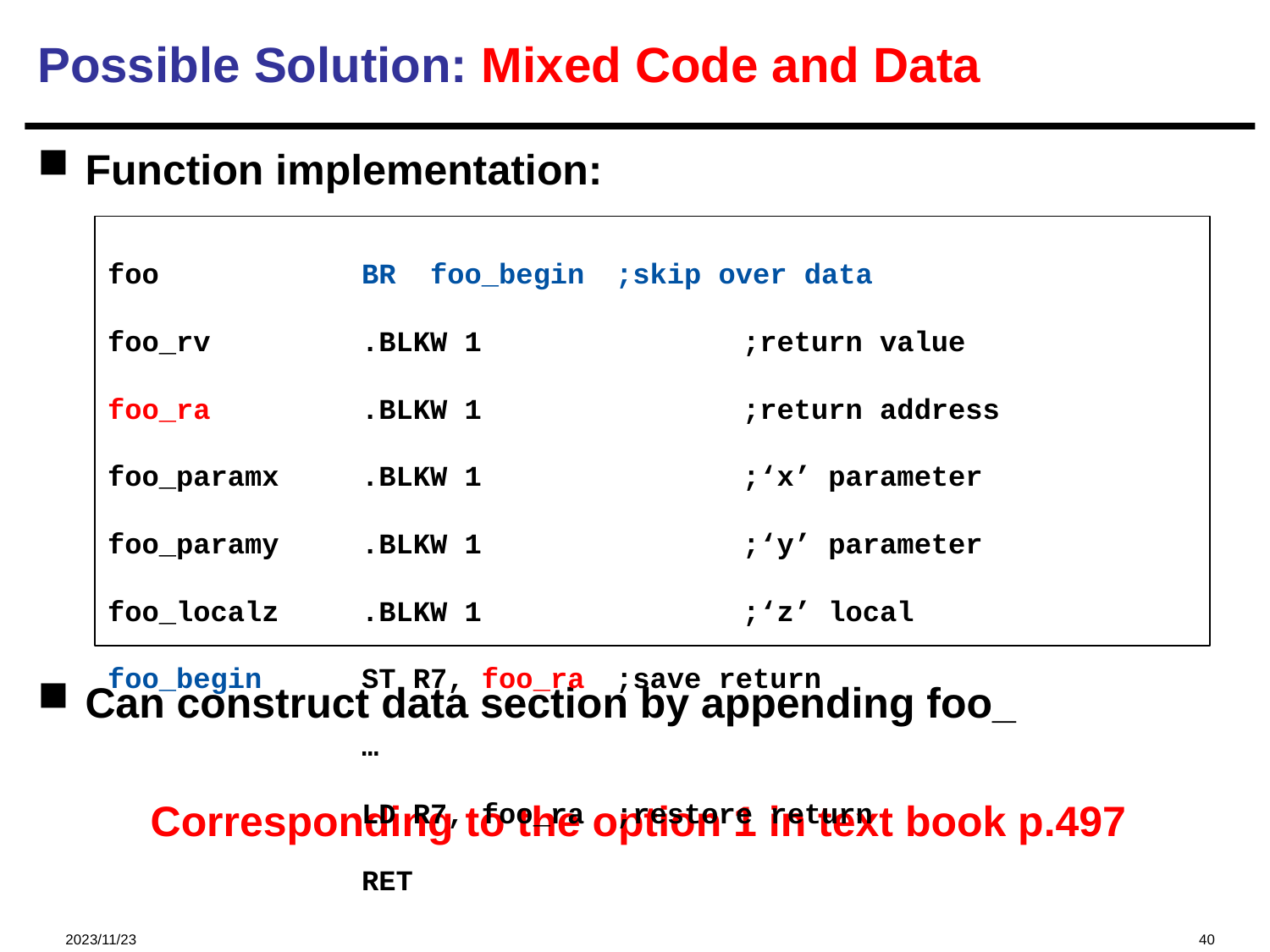

# Possible Solution: Mixed Code and Data
Function implementation:

Can construct data section by appending foo_

Corresponding to the option 1 in text book p.497
foo        	BR  foo_begin	;skip over data
foo_rv		.BLKW 1        	;return value
foo_ra		.BLKW 1        	;return address
foo_paramx 	.BLKW 1        	;‘x’ parameter
foo_paramy 	.BLKW 1        	;‘y’ parameter
foo_localz 	.BLKW 1        	;‘z’ local
foo_begin 	ST R7, foo_ra 	;save return
		…
		LD R7, foo_ra 	;restore return
		RET
2023/11/23
40